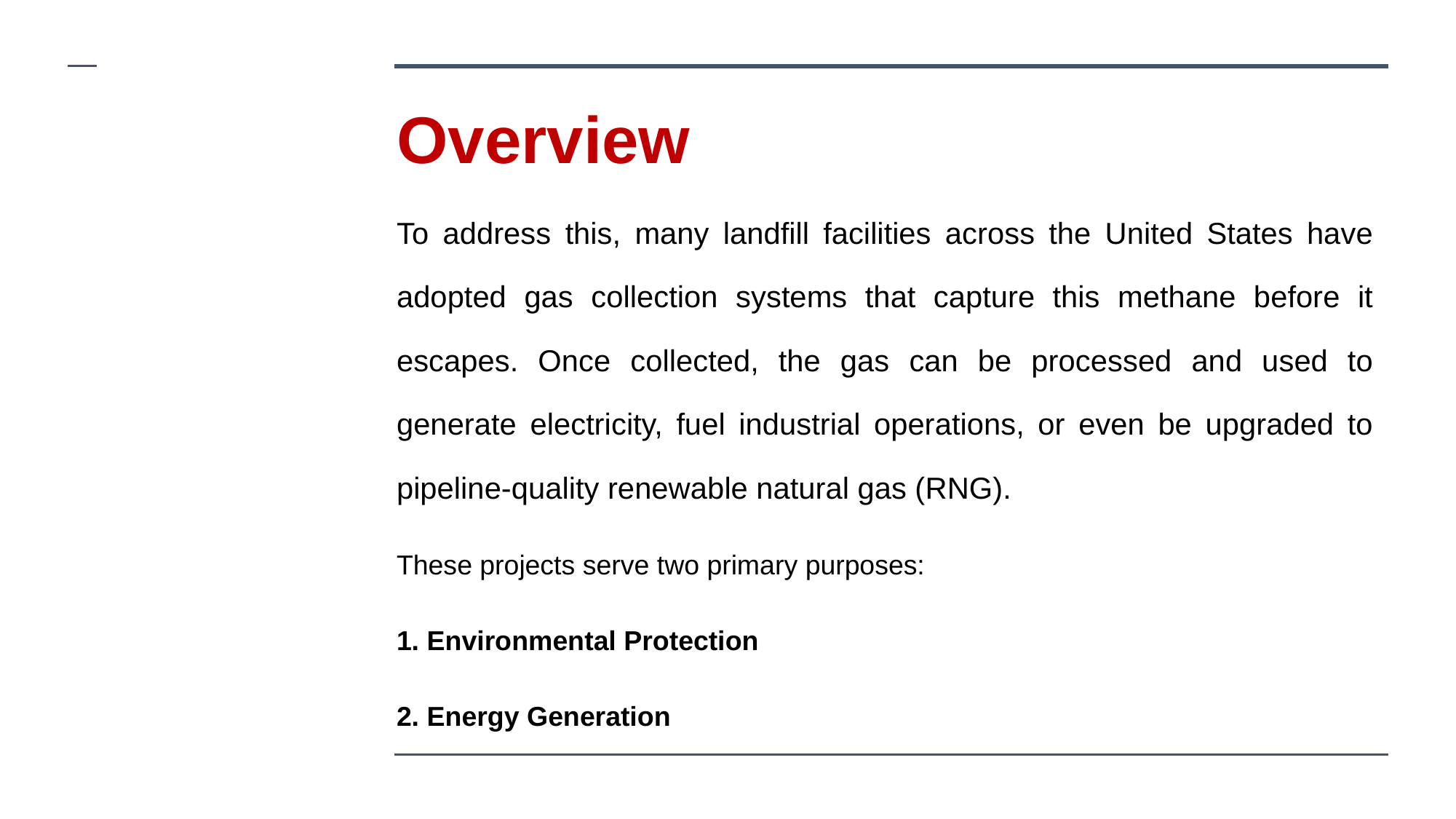

# Overview
To address this, many landfill facilities across the United States have adopted gas collection systems that capture this methane before it escapes. Once collected, the gas can be processed and used to generate electricity, fuel industrial operations, or even be upgraded to pipeline-quality renewable natural gas (RNG).
These projects serve two primary purposes:
1. Environmental Protection
2. Energy Generation